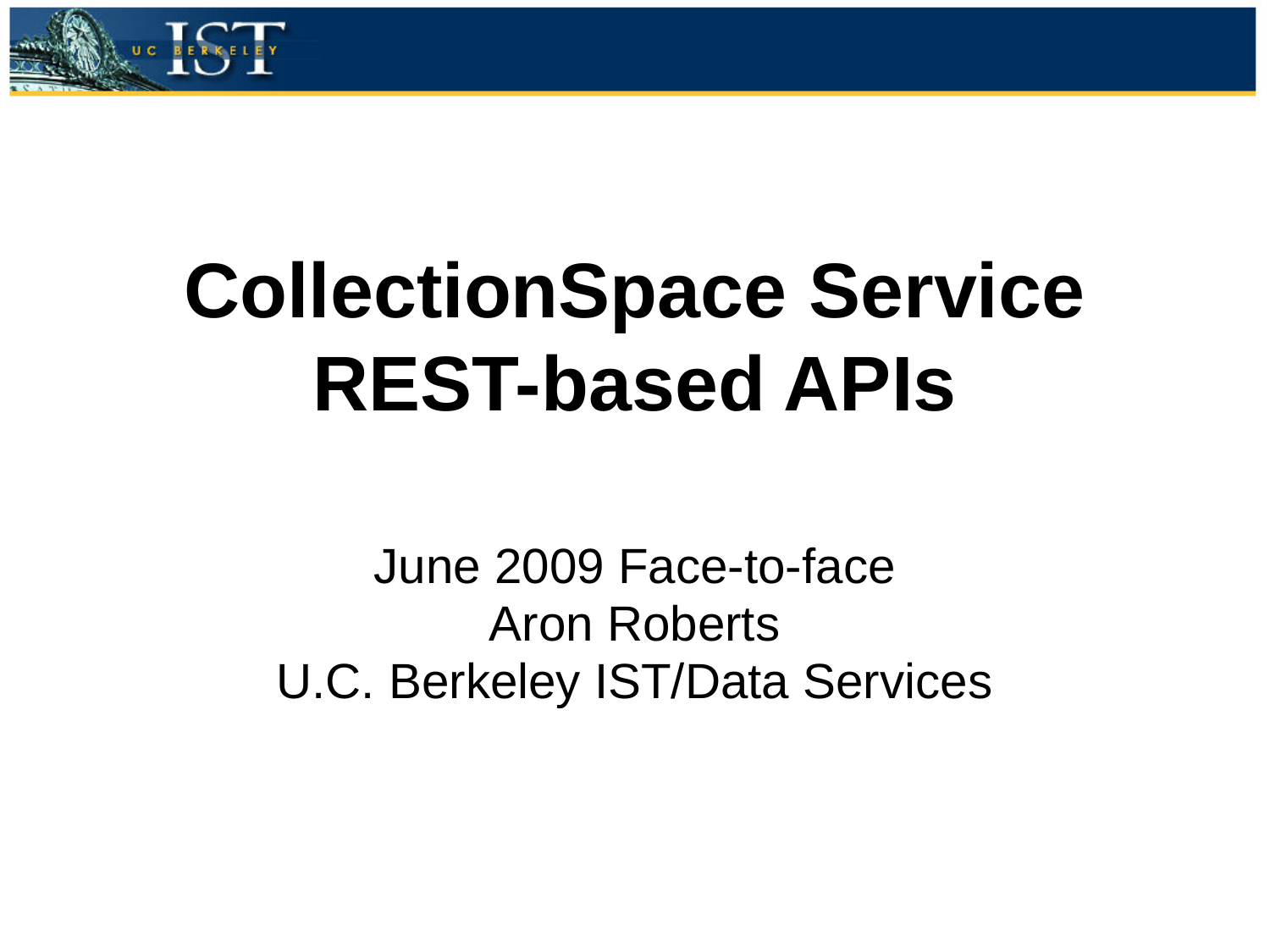

# CollectionSpace Service REST-based APIs
June 2009 Face-to-face
Aron Roberts
U.C. Berkeley IST/Data Services